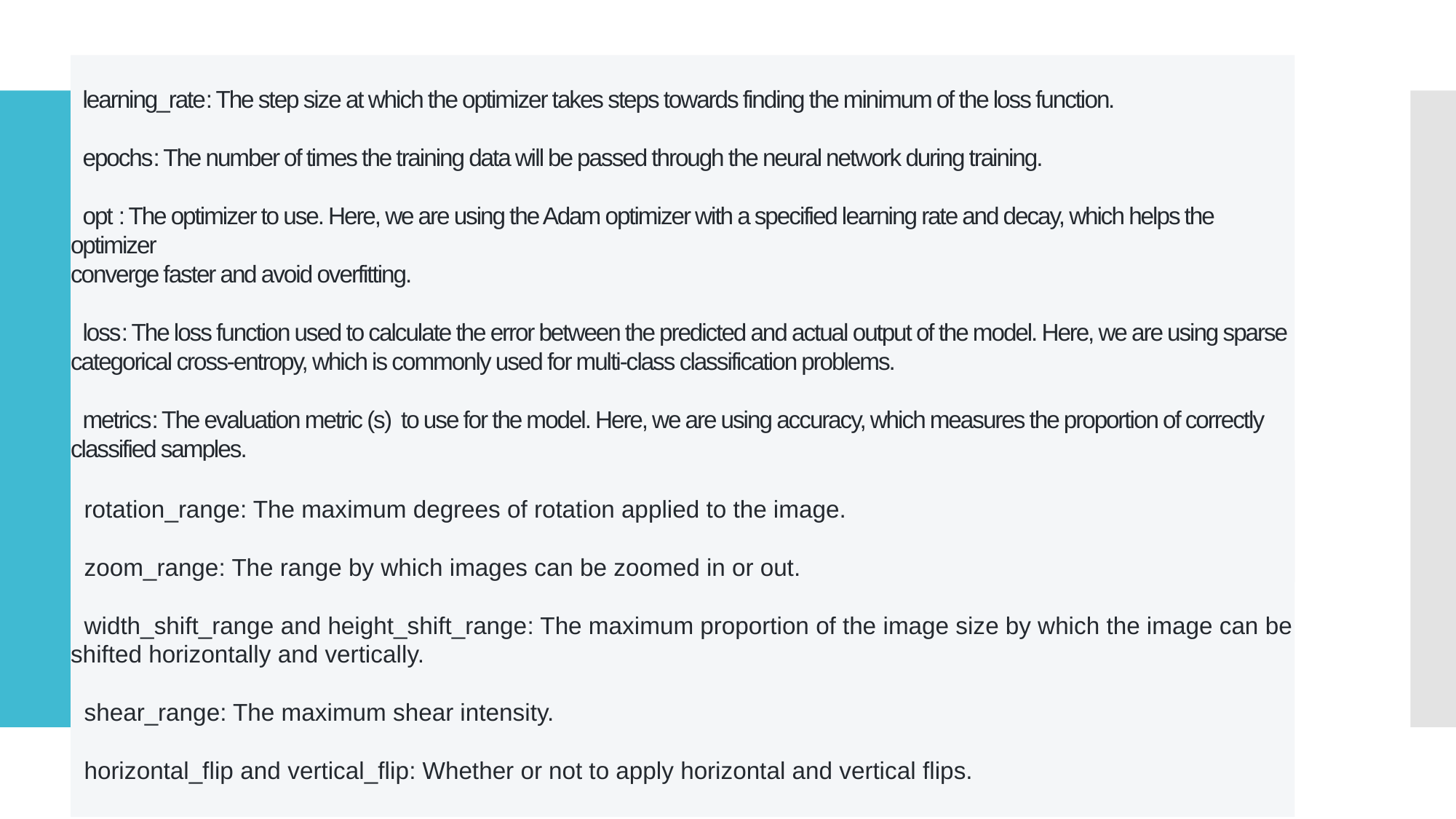

# learning_rate: The step size at which the optimizer takes steps towards finding the minimum of the loss function.
  epochs: The number of times the training data will be passed through the neural network during training.
  opt : The optimizer to use. Here, we are using the Adam optimizer with a specified learning rate and decay, which helps the optimizer
converge faster and avoid overfitting.
  loss: The loss function used to calculate the error between the predicted and actual output of the model. Here, we are using sparse categorical cross-entropy, which is commonly used for multi-class classification problems.
  metrics: The evaluation metric (s)  to use for the model. Here, we are using accuracy, which measures the proportion of correctly classified samples.

  rotation_range: The maximum degrees of rotation applied to the image.

  zoom_range: The range by which images can be zoomed in or out.

  width_shift_range and height_shift_range: The maximum proportion of the image size by which the image can be shifted horizontally and vertically.

  shear_range: The maximum shear intensity.

  horizontal_flip and vertical_flip: Whether or not to apply horizontal and vertical flips.